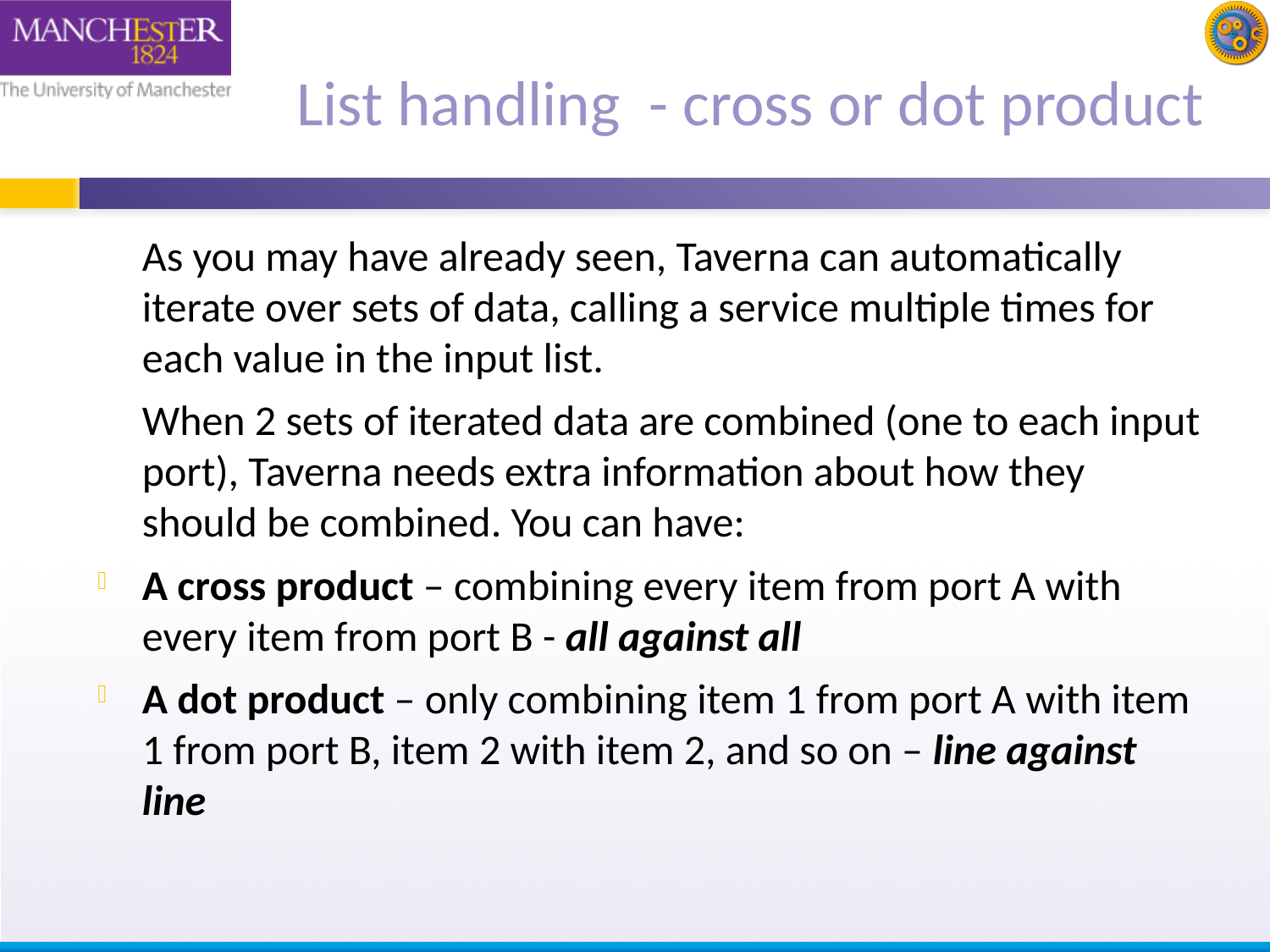

# List handling  - cross or dot product
	As you may have already seen, Taverna can automatically iterate over sets of data, calling a service multiple times for each value in the input list.
	When 2 sets of iterated data are combined (one to each input port), Taverna needs extra information about how they should be combined. You can have:
A cross product – combining every item from port A with every item from port B - all against all
A dot product – only combining item 1 from port A with item 1 from port B, item 2 with item 2, and so on – line against line